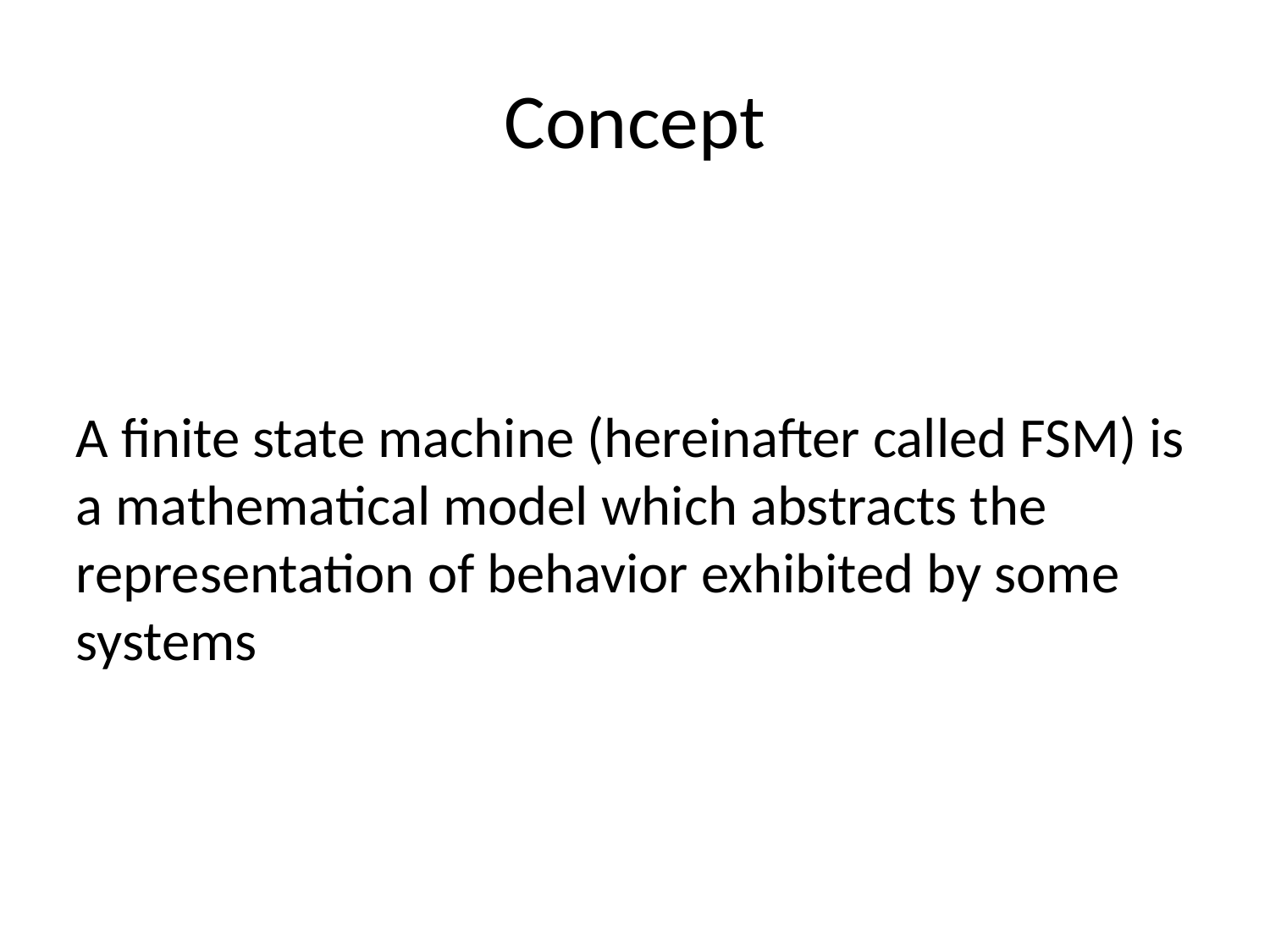

# Concept
A finite state machine (hereinafter called FSM) is a mathematical model which abstracts the representation of behavior exhibited by some systems